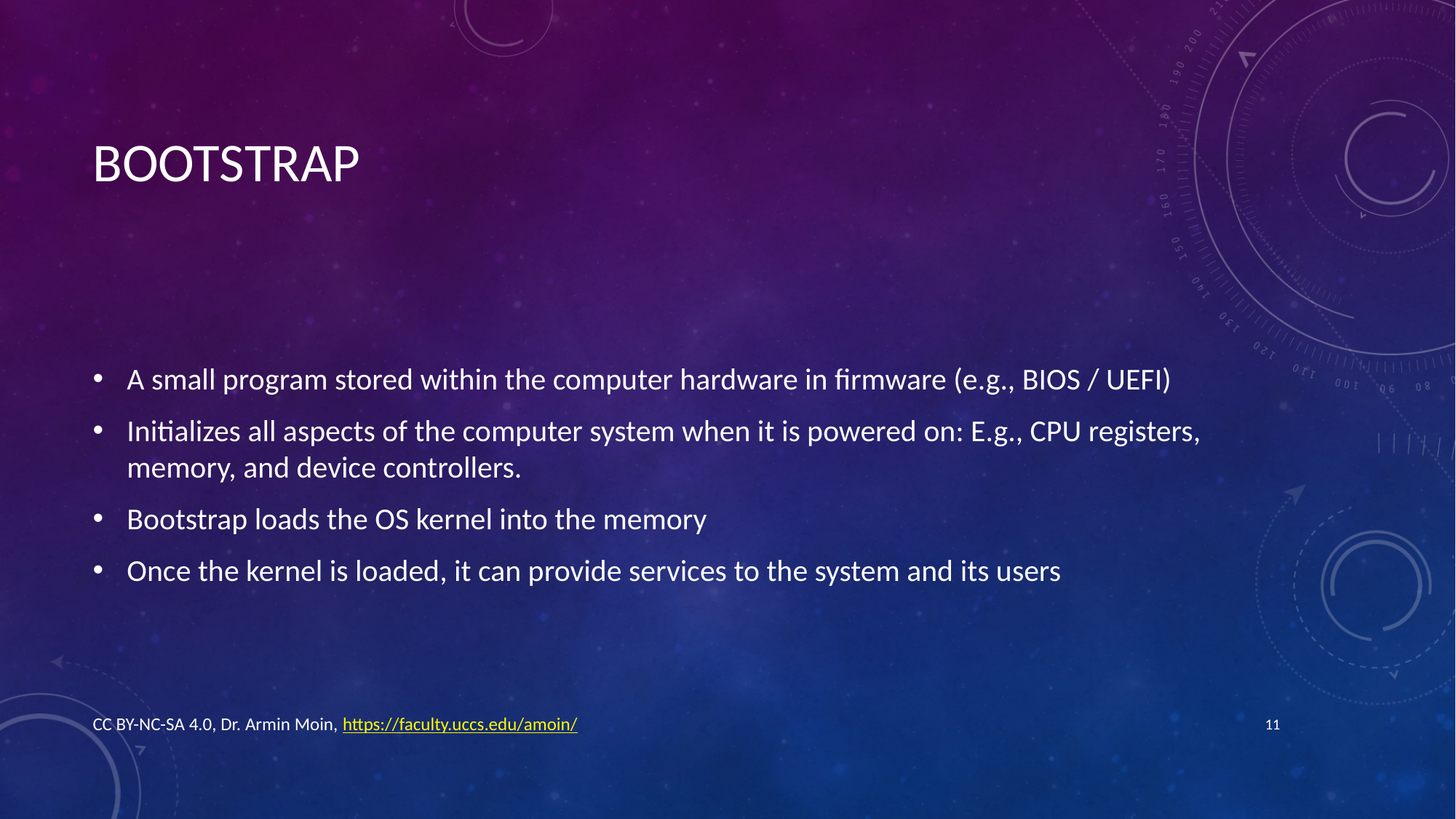

# Bootstrap
A small program stored within the computer hardware in firmware (e.g., BIOS / UEFI)
Initializes all aspects of the computer system when it is powered on: E.g., CPU registers, memory, and device controllers.
Bootstrap loads the OS kernel into the memory
Once the kernel is loaded, it can provide services to the system and its users
CC BY-NC-SA 4.0, Dr. Armin Moin, https://faculty.uccs.edu/amoin/
11